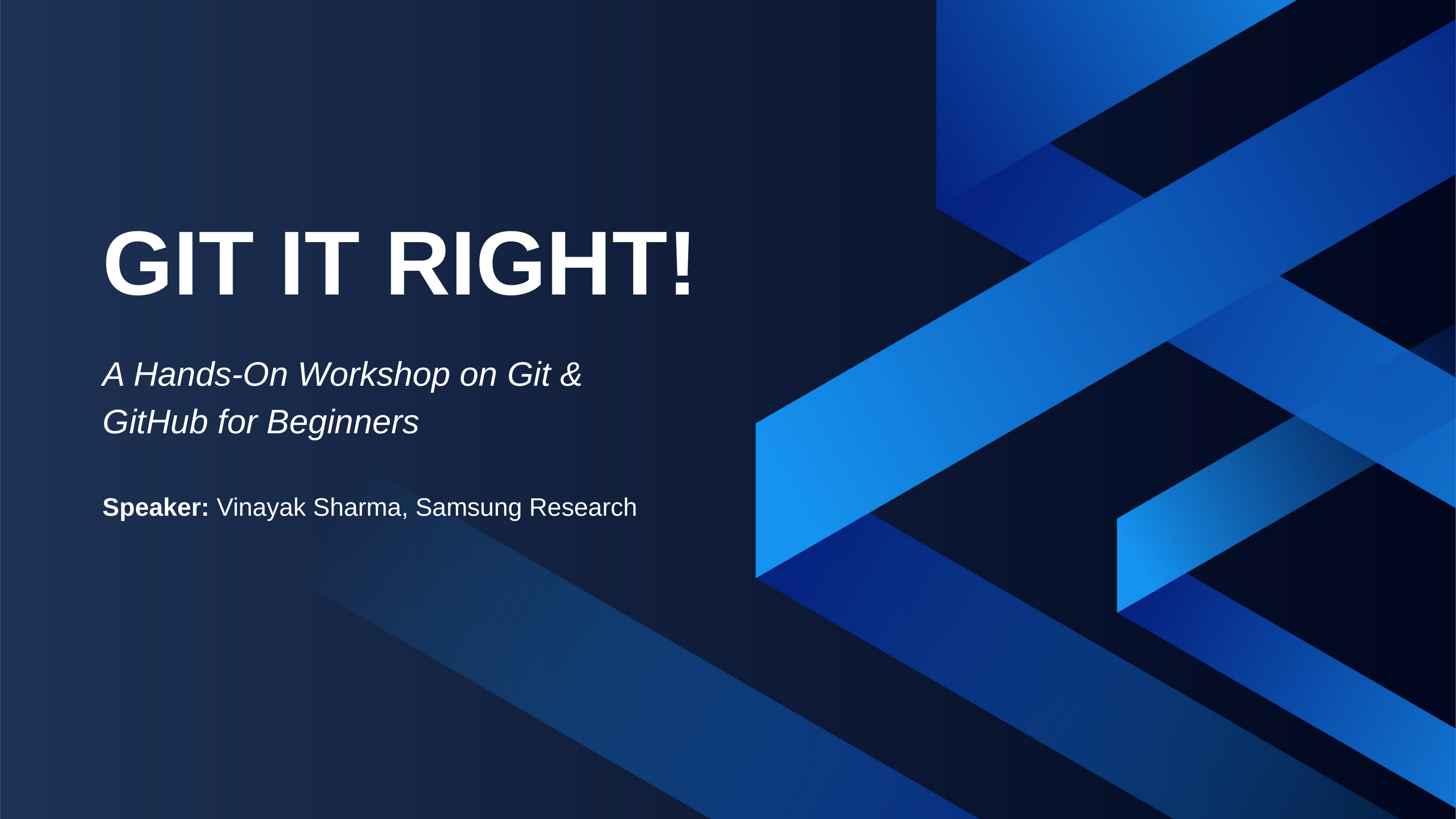

GIT IT RIGHT!
A Hands-On Workshop on Git & GitHub for Beginners
Speaker: Vinayak Sharma, Samsung Research